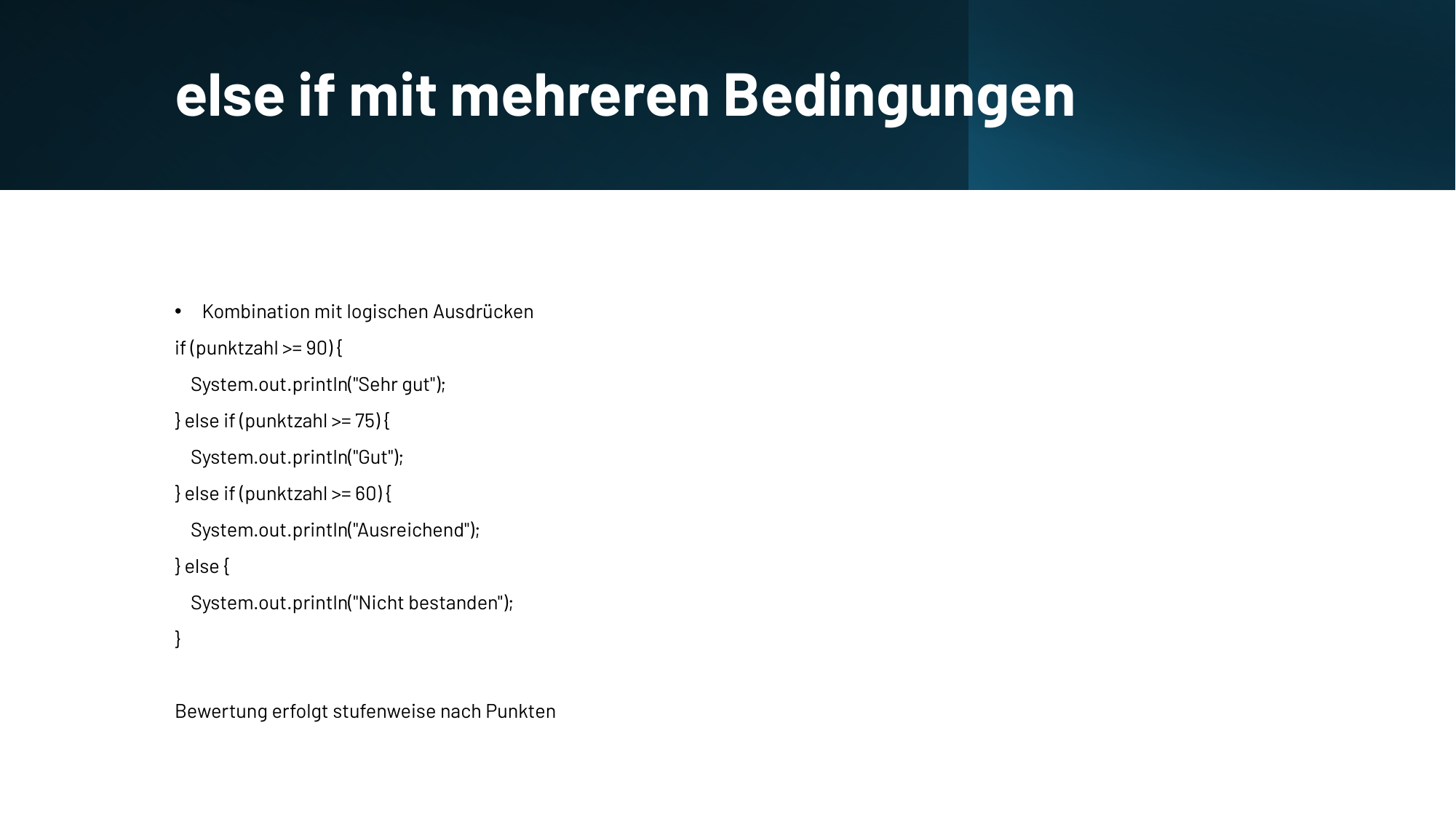

# else if mit mehreren Bedingungen
Kombination mit logischen Ausdrücken
if (punktzahl >= 90) {
    System.out.println("Sehr gut");
} else if (punktzahl >= 75) {
    System.out.println("Gut");
} else if (punktzahl >= 60) {
    System.out.println("Ausreichend");
} else {
    System.out.println("Nicht bestanden");
}

Bewertung erfolgt stufenweise nach Punkten